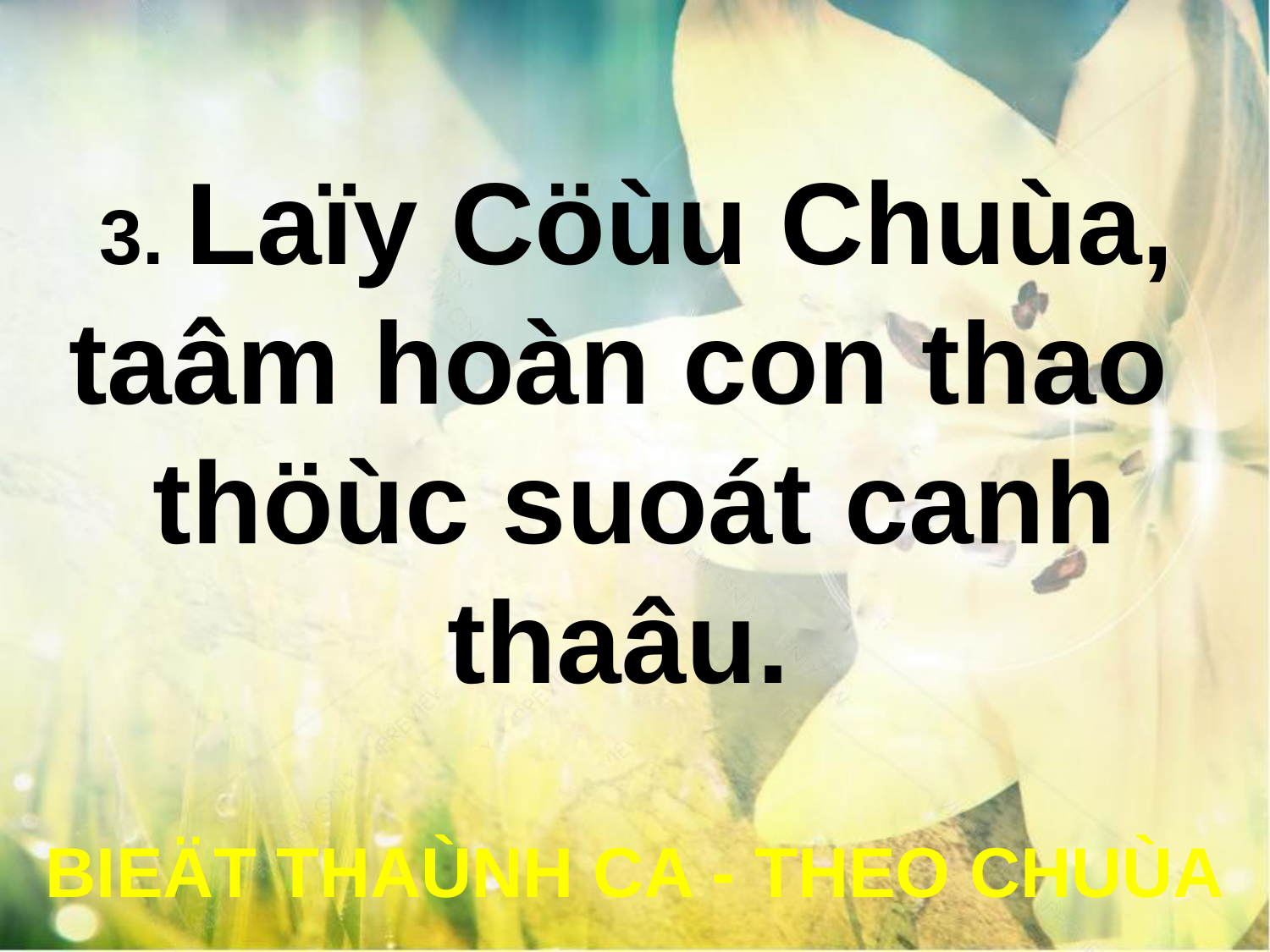

3. Laïy Cöùu Chuùa,
taâm hoàn con thao
thöùc suoát canh thaâu.
BIEÄT THAÙNH CA - THEO CHUÙA